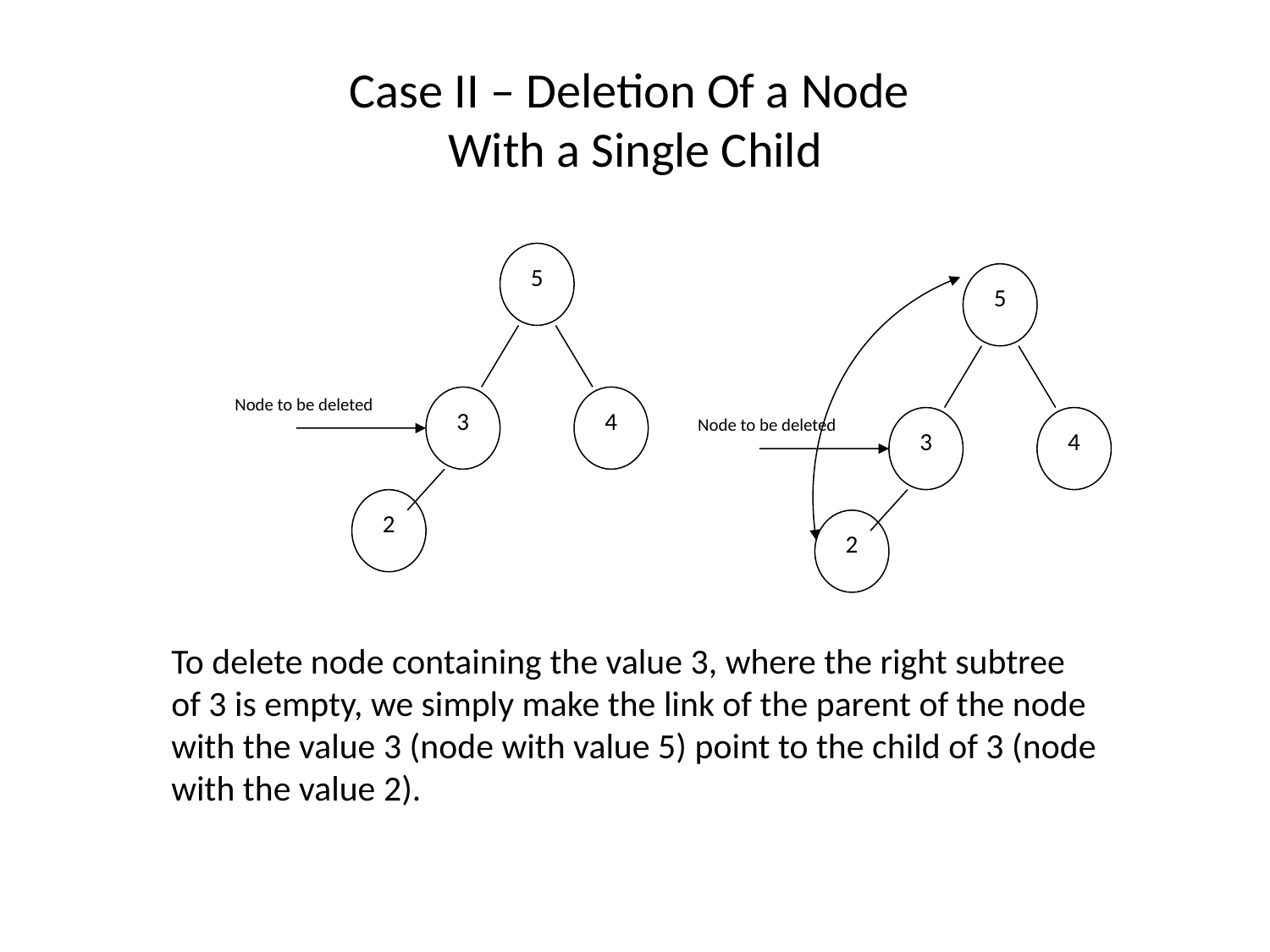

# Case II – Deletion Of a Node With a Single Child

5

Node to be deleted
3
4

2
5

Node to be deleted
3
4

2

To delete node containing the value 3, where the right subtree of 3 is empty, we simply make the link of the parent of the node with the value 3 (node with value 5) point to the child of 3 (node with the value 2).